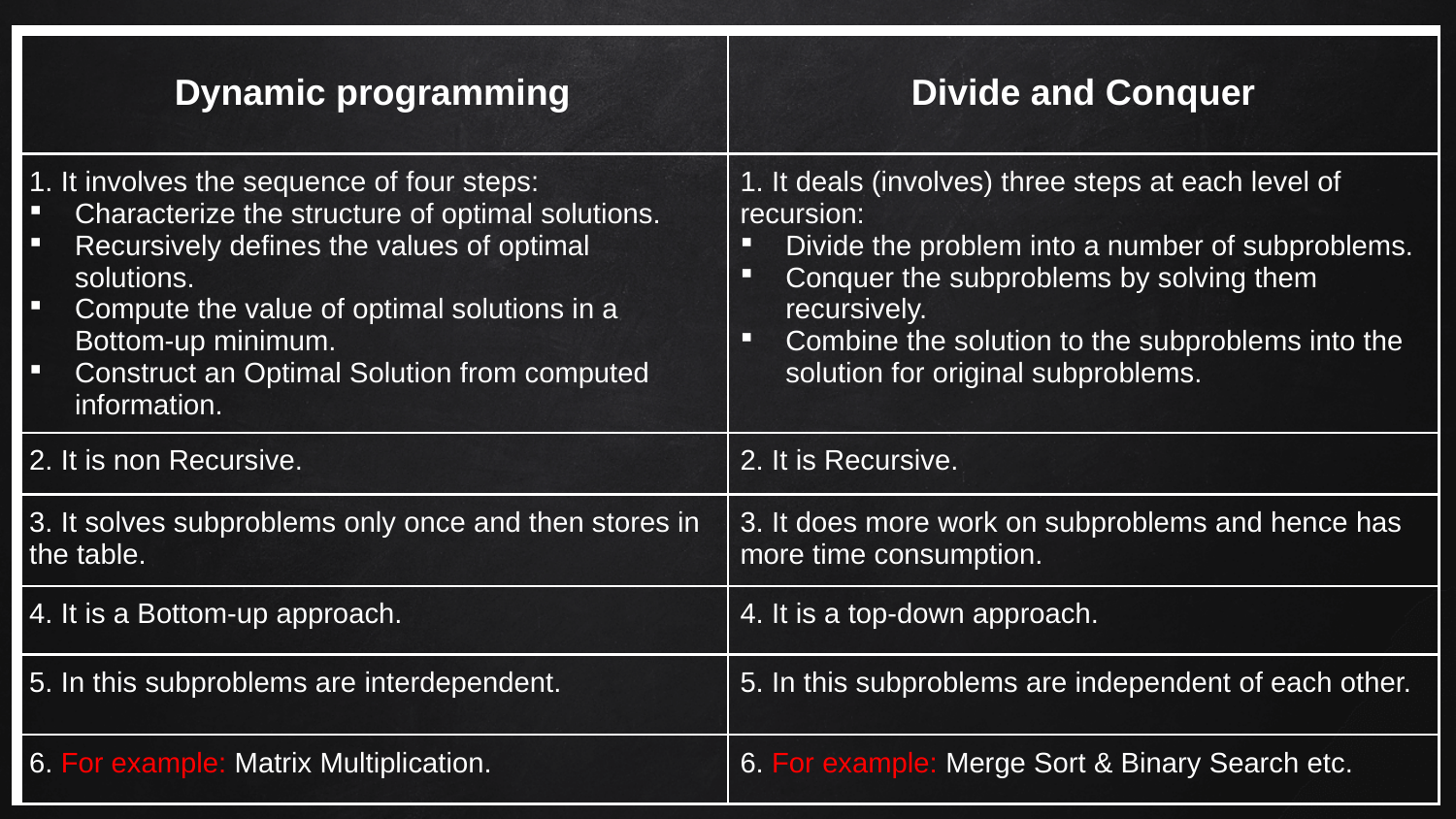

| Dynamic programming | Divide and Conquer |
| --- | --- |
| 1. It involves the sequence of four steps: Characterize the structure of optimal solutions. Recursively defines the values of optimal solutions. Compute the value of optimal solutions in a Bottom-up minimum. Construct an Optimal Solution from computed information. | 1. It deals (involves) three steps at each level of recursion: Divide the problem into a number of subproblems. Conquer the subproblems by solving them recursively. Combine the solution to the subproblems into the solution for original subproblems. |
| 2. It is non Recursive. | 2. It is Recursive. |
| 3. It solves subproblems only once and then stores in the table. | 3. It does more work on subproblems and hence has more time consumption. |
| 4. It is a Bottom-up approach. | 4. It is a top-down approach. |
| 5. In this subproblems are interdependent. | 5. In this subproblems are independent of each other. |
| 6. For example: Matrix Multiplication. | 6. For example: Merge Sort & Binary Search etc. |